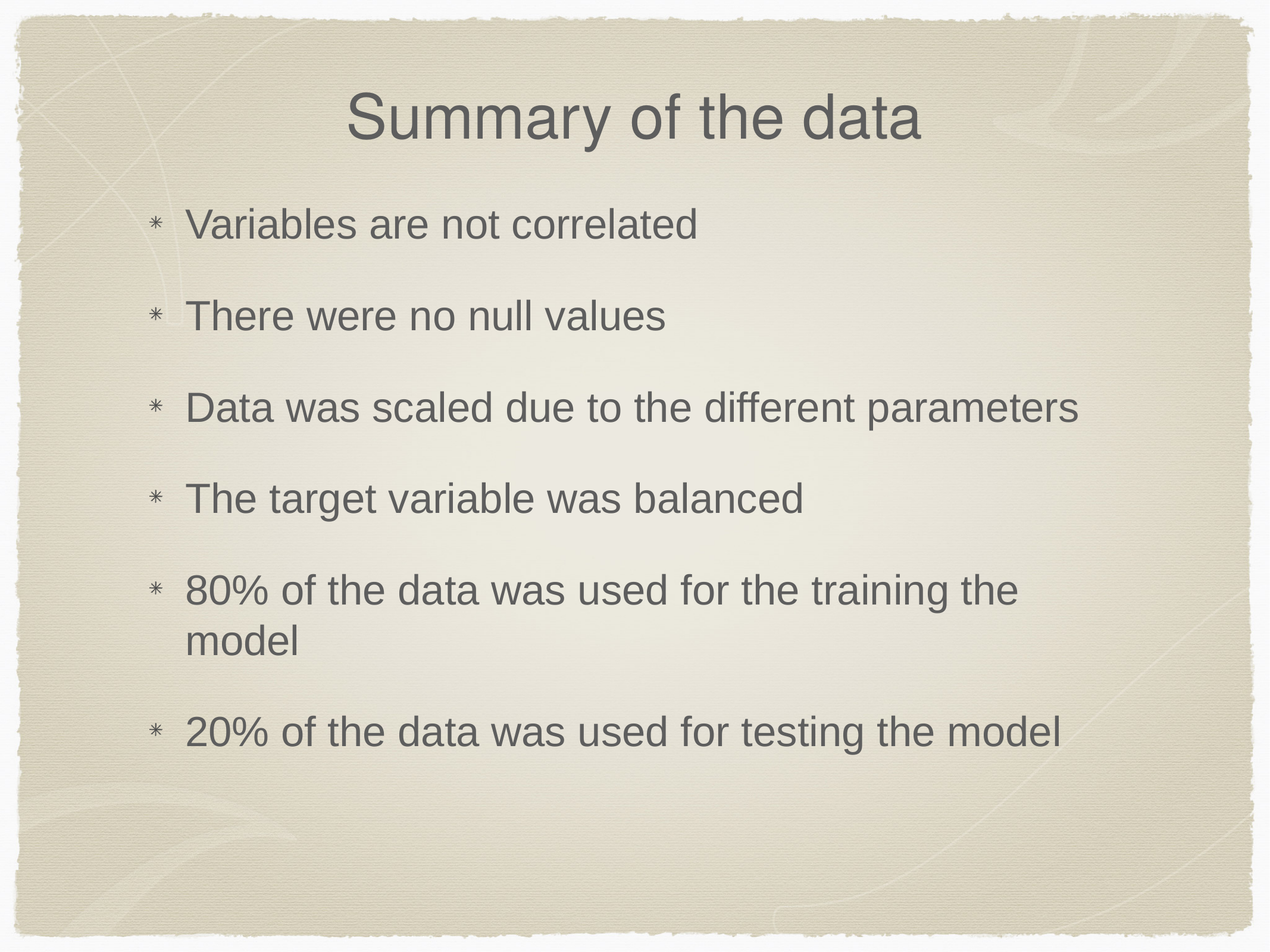

Summary of the data
Variables are not correlated
There were no null values
Data was scaled due to the different parameters
The target variable was balanced
80% of the data was used for the training the model
20% of the data was used for testing the model